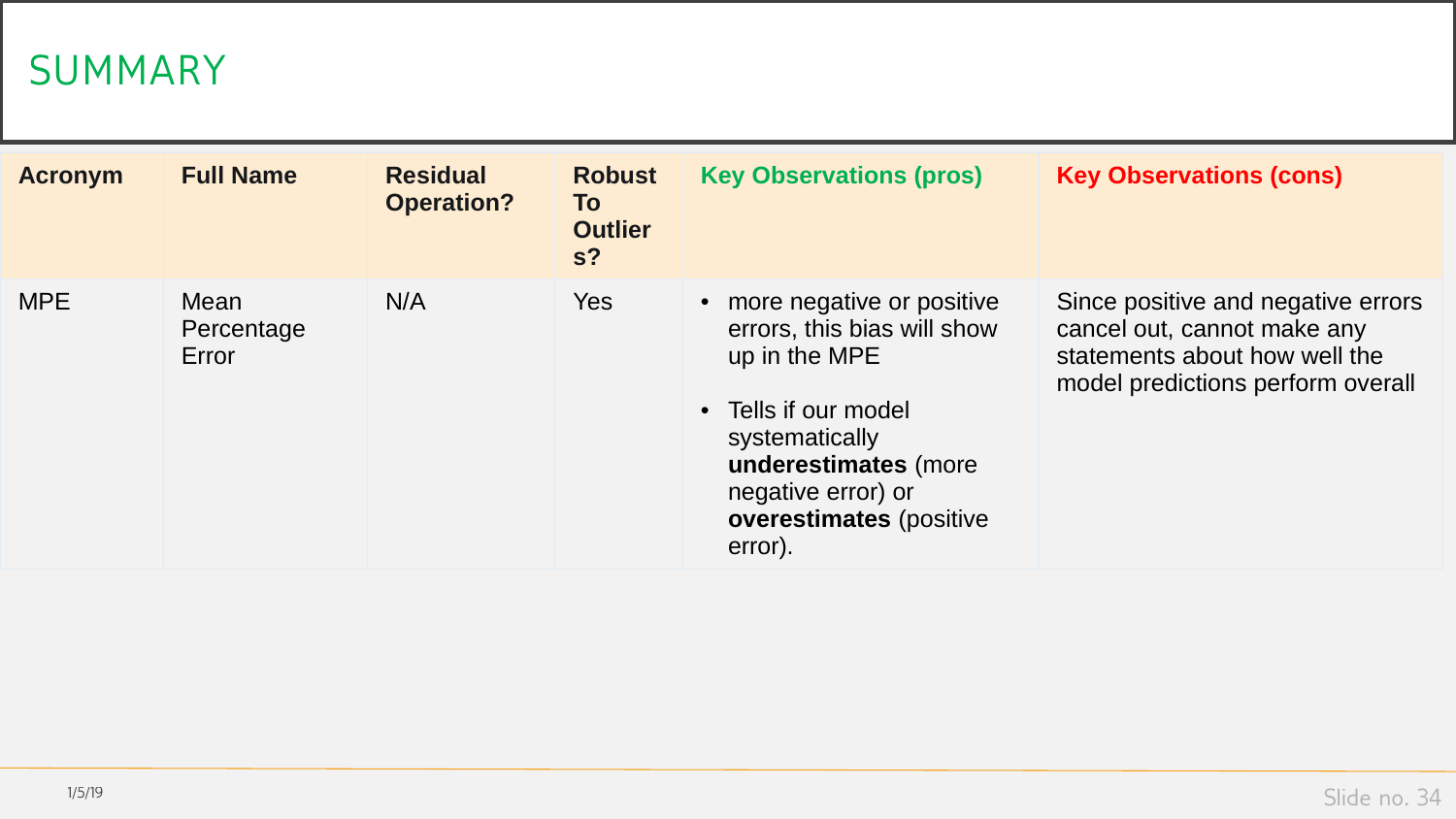

# Summary
| Acronym | Full Name | Residual Operation? | Robust To Outliers? | Key Observations (pros) | Key Observations (cons) |
| --- | --- | --- | --- | --- | --- |
| MPE | Mean Percentage Error | N/A | Yes | more negative or positive errors, this bias will show up in the MPE Tells if our model systematically underestimates (more negative error) or overestimates (positive error). | Since positive and negative errors cancel out, cannot make any statements about how well the model predictions perform overall |
1/5/19
Slide no. 34